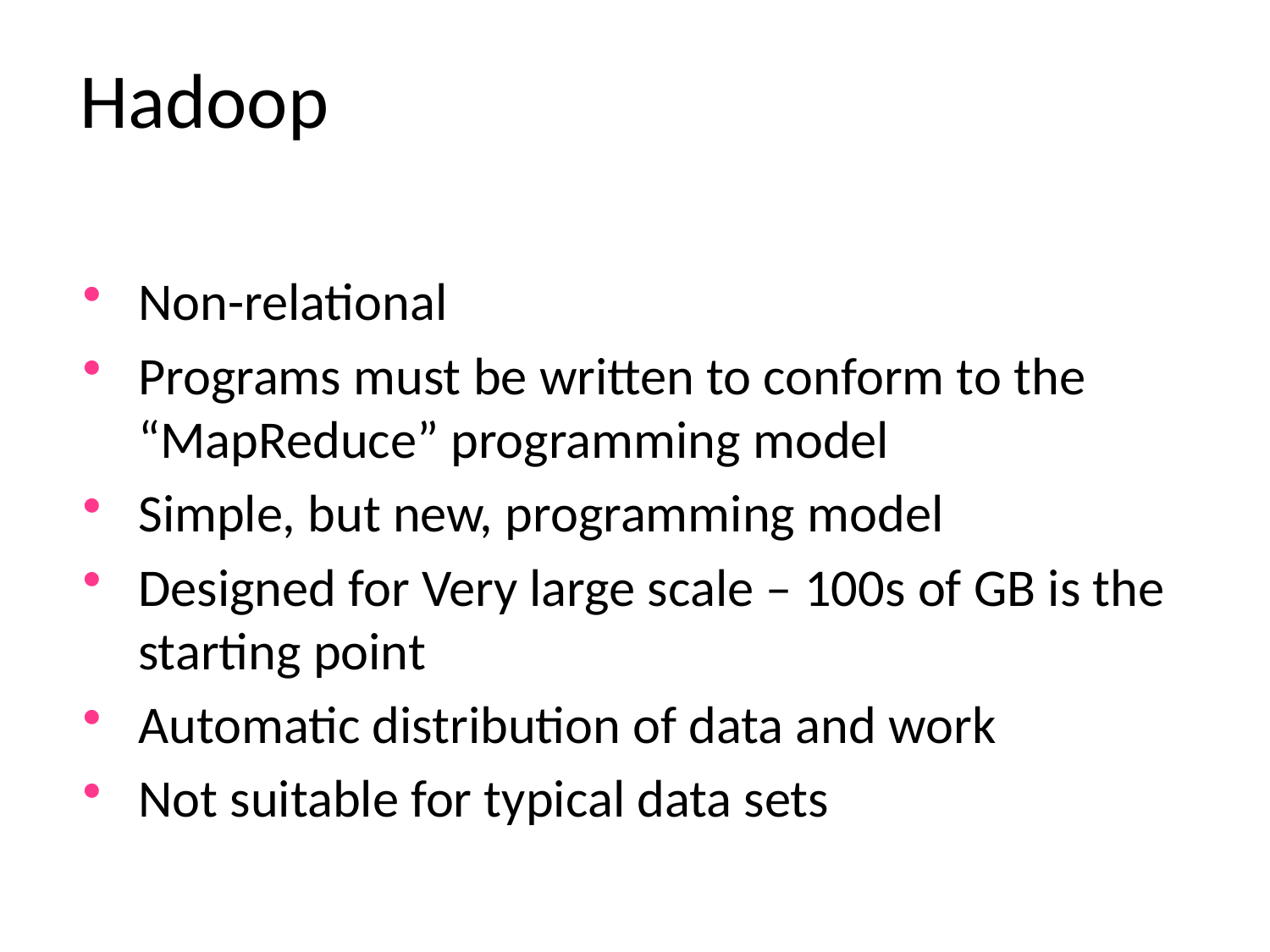

# Hadoop
Non-relational
Programs must be written to conform to the “MapReduce” programming model
Simple, but new, programming model
Designed for Very large scale – 100s of GB is the starting point
Automatic distribution of data and work
Not suitable for typical data sets